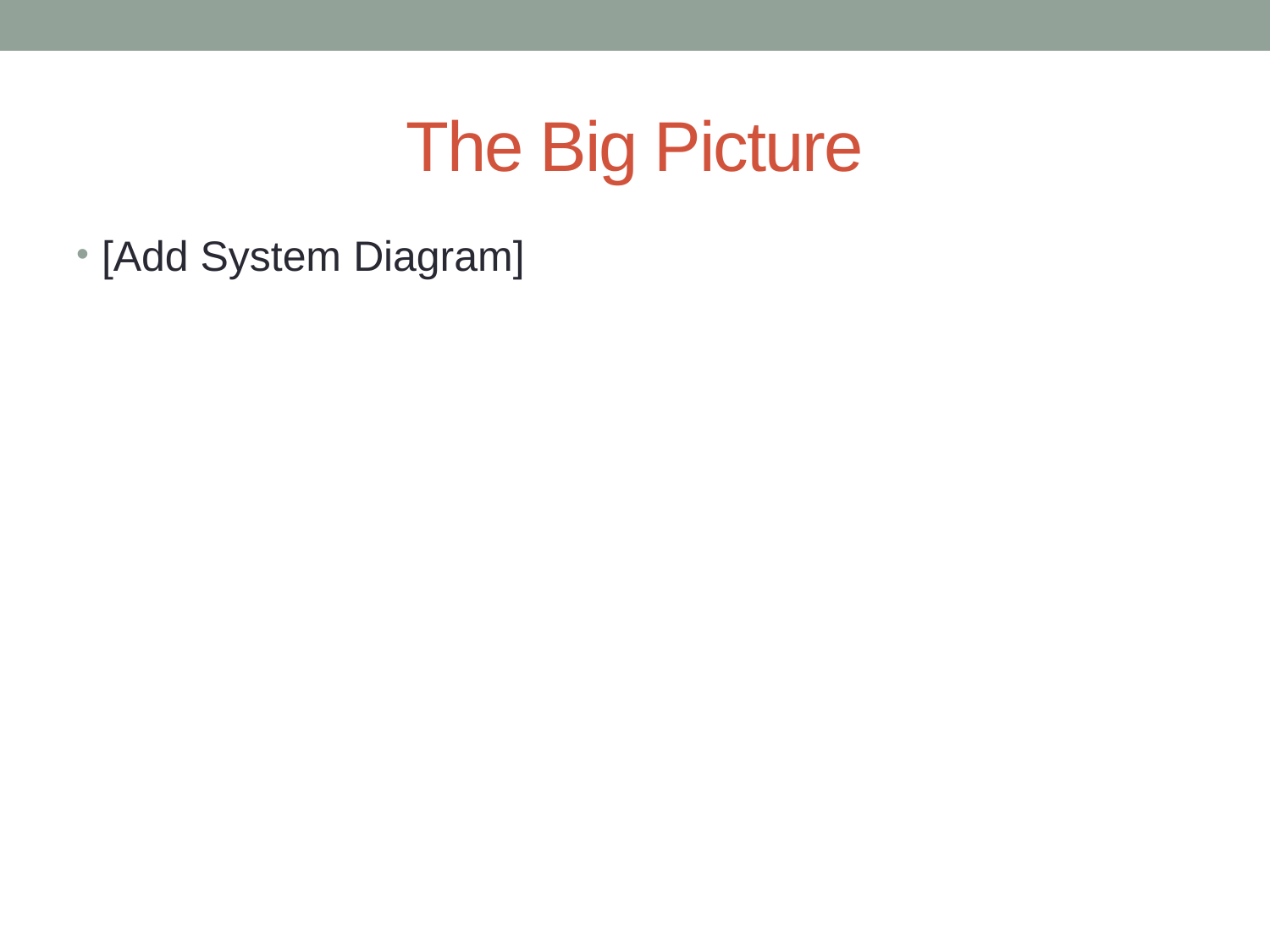

# The Big Picture
[Add System Diagram]